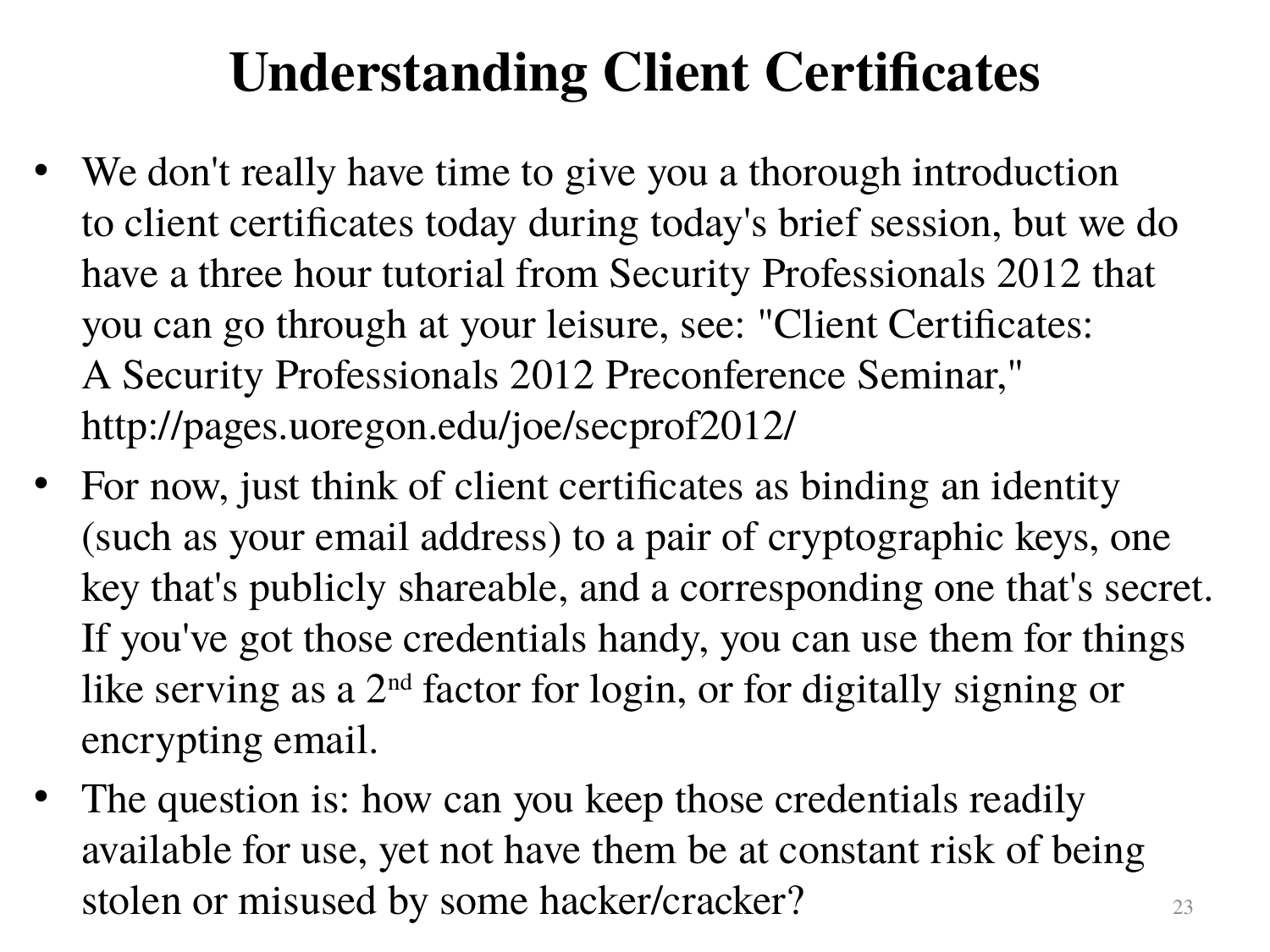

# Understanding Client Certificates
We don't really have time to give you a thorough introduction
to client certificates today during today's brief session, but we do
have a three hour tutorial from Security Professionals 2012 that
you can go through at your leisure, see: "Client Certificates:
A Security Professionals 2012 Preconference Seminar,"
http://pages.uoregon.edu/joe/secprof2012/
For now, just think of client certificates as binding an identity
(such as your email address) to a pair of cryptographic keys, one key that's publicly shareable, and a corresponding one that's secret.
If you've got those credentials handy, you can use them for things like serving as a 2nd factor for login, or for digitally signing or encrypting email.
The question is: how can you keep those credentials readily available for use, yet not have them be at constant risk of being stolen or misused by some hacker/cracker?
23